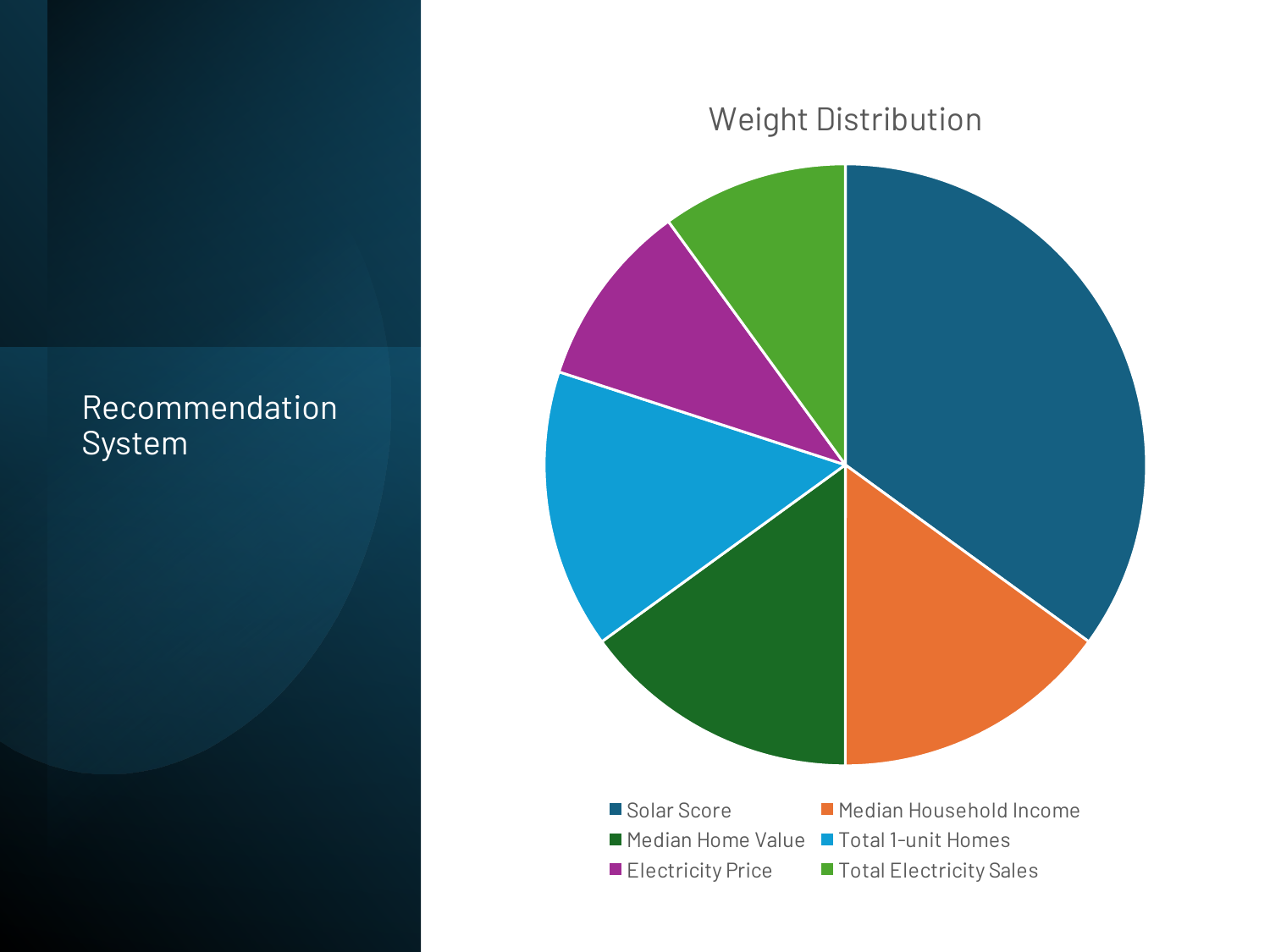

### Chart:

| Category | Weight Distribution |
|---|---|
| Solar Score | 0.35 |
| Median Household Income | 0.15 |
| Median Home Value | 0.15 |
| Total 1-unit Homes | 0.15 |
| Electricity Price | 0.1 |
| Total Electricity Sales | 0.1 |

# Recommendation System